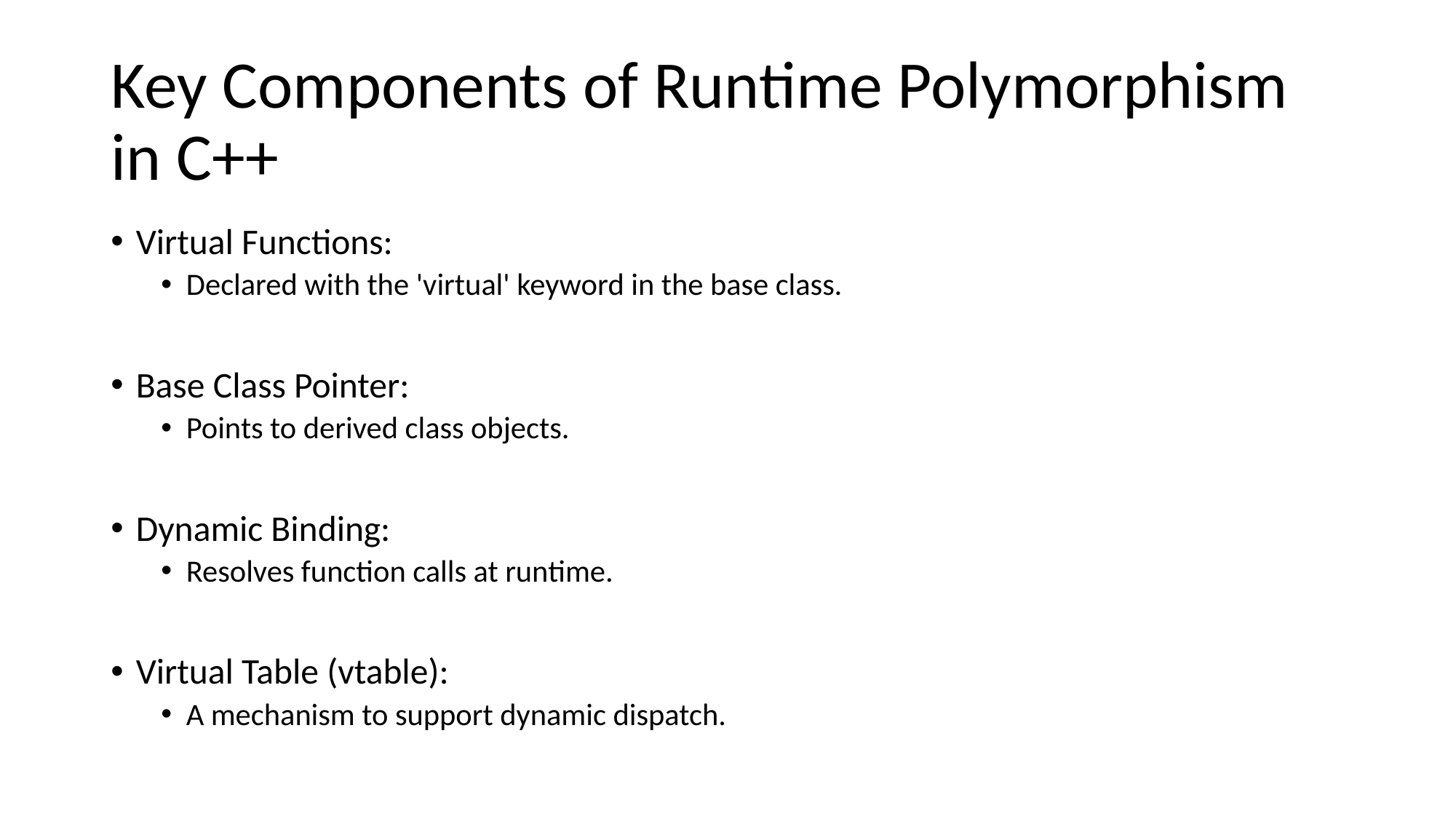

# Key Components of Runtime Polymorphism in C++
Virtual Functions:
Declared with the 'virtual' keyword in the base class.

Base Class Pointer:
Points to derived class objects.

Dynamic Binding:
Resolves function calls at runtime.

Virtual Table (vtable):
A mechanism to support dynamic dispatch.